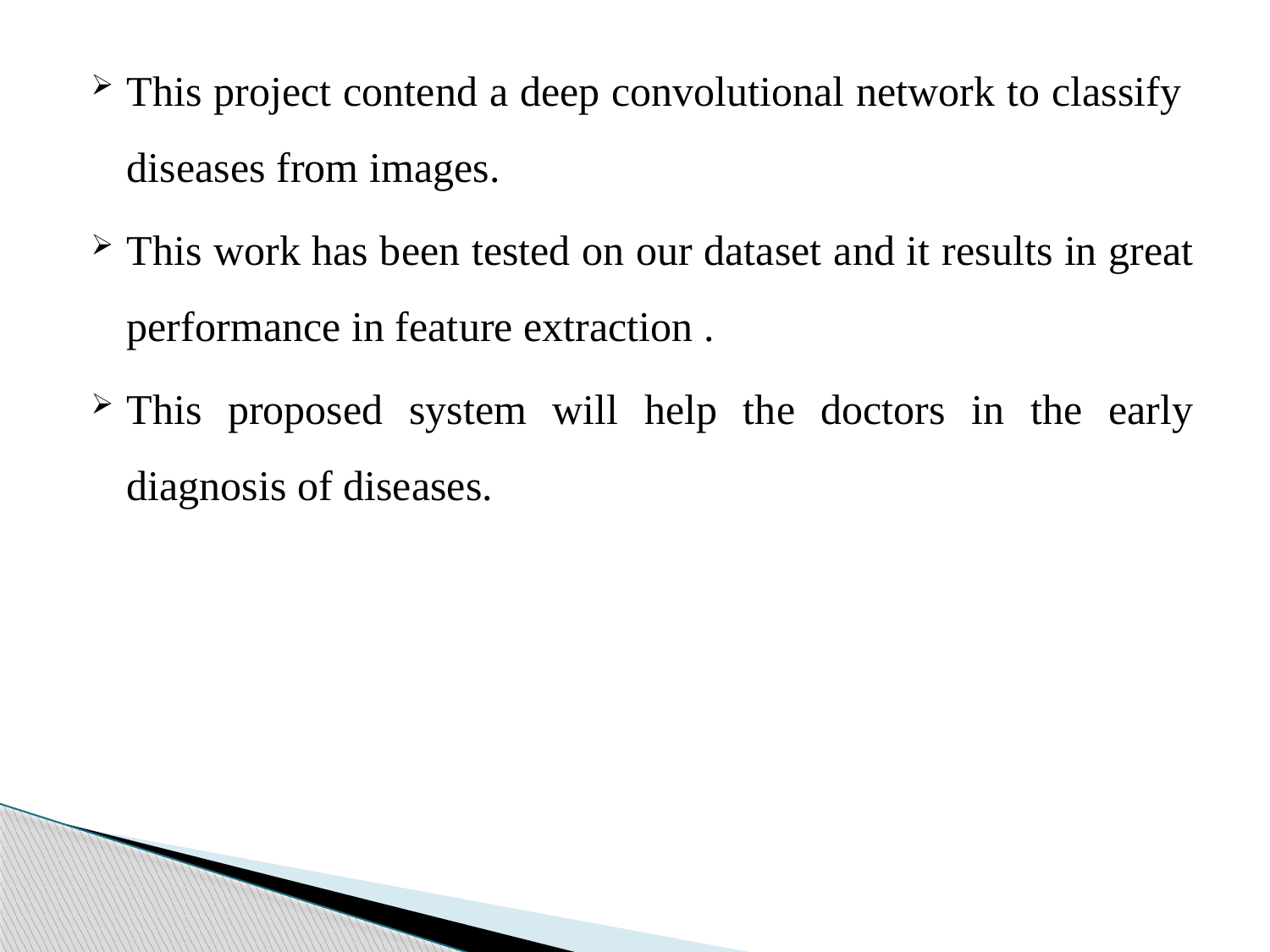

This project contend a deep convolutional network to classify  diseases from images.
This work has been tested on our dataset and it results in great performance in feature extraction .
This proposed system will help the doctors in the early diagnosis of diseases.